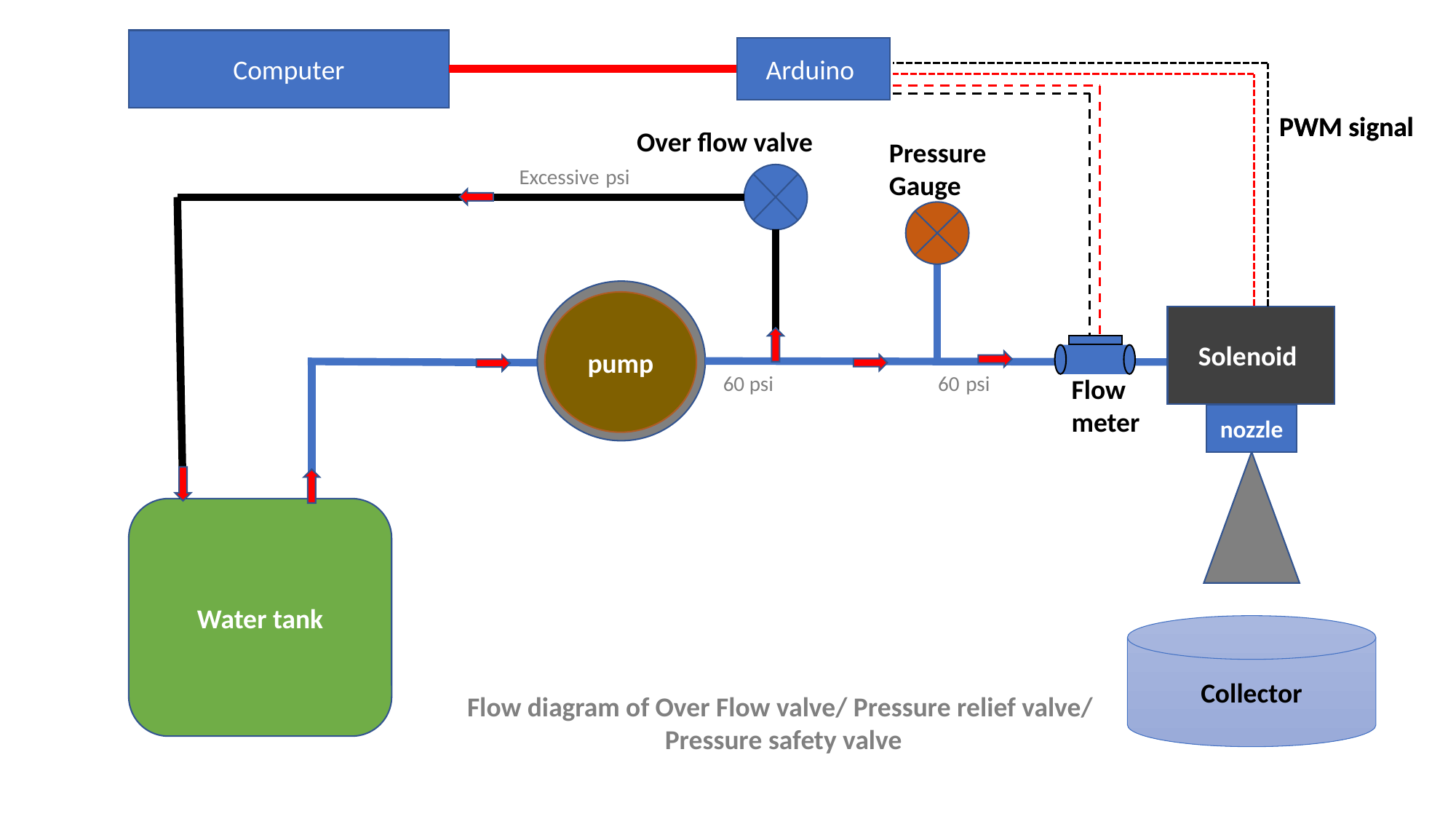

Computer
Arduino
PWM signal
PWM signal
Over flow valve
Pressure
Gauge
Excessive psi

pump
Solenoid

60 psi
60 psi
Flow
meter
nozzle

Water tank
Collector
Flow diagram of Over Flow valve/ Pressure relief valve/
Pressure safety valve